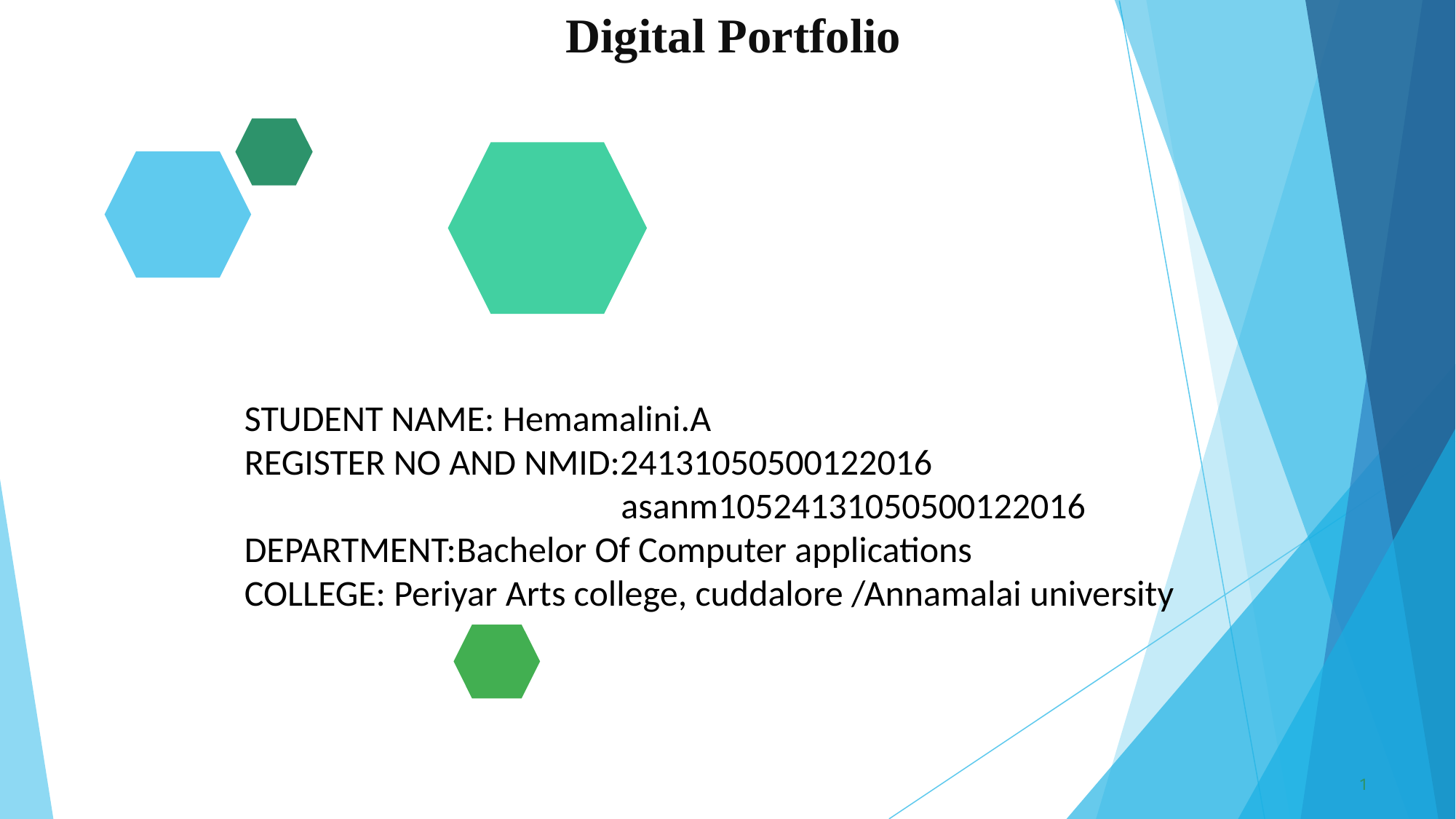

Digital Portfolio

STUDENT NAME: Hemamalini.A
REGISTER NO AND NMID:24131050500122016
                                              asanm10524131050500122016
DEPARTMENT:Bachelor Of Computer applications
COLLEGE: Periyar Arts college, cuddalore /Annamalai university

1